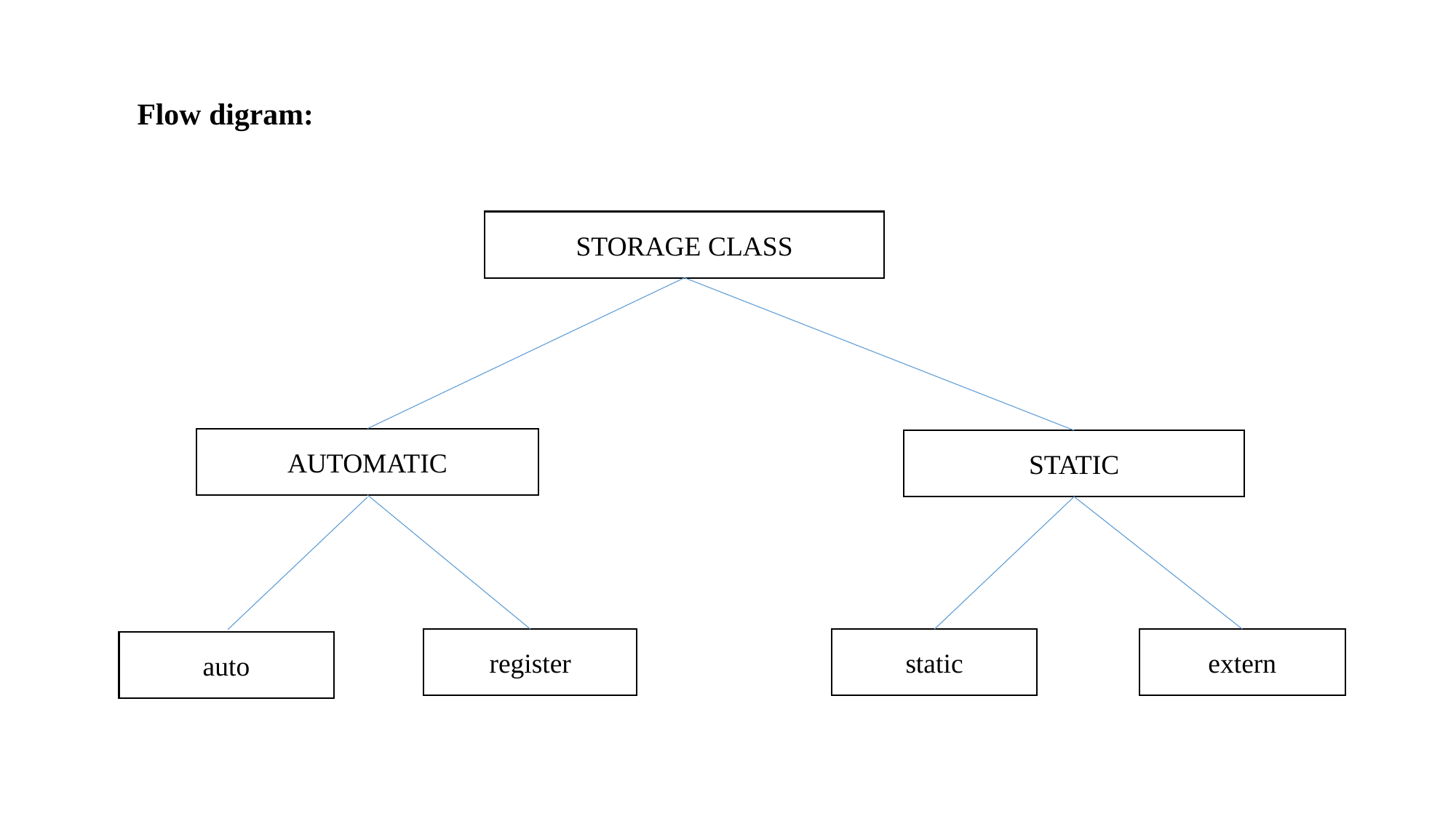

Flow digram:
STORAGE CLASS
AUTOMATIC
STATIC
register
static
extern
auto